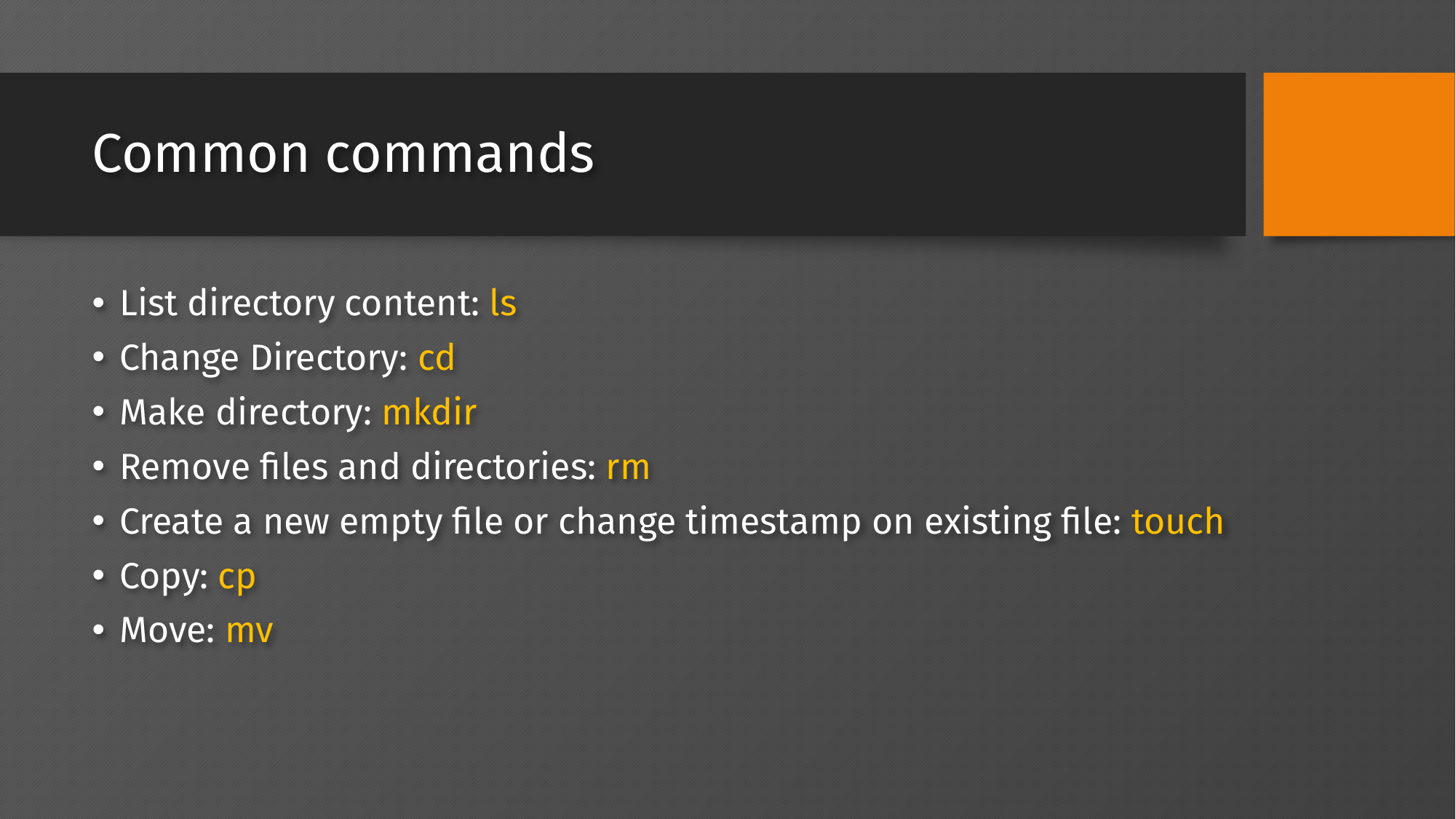

# Common commands
List directory content: ls
Change Directory: cd
Make directory: mkdir
Remove files and directories: rm
Create a new empty file or change timestamp on existing file: touch
Copy: cp
Move: mv